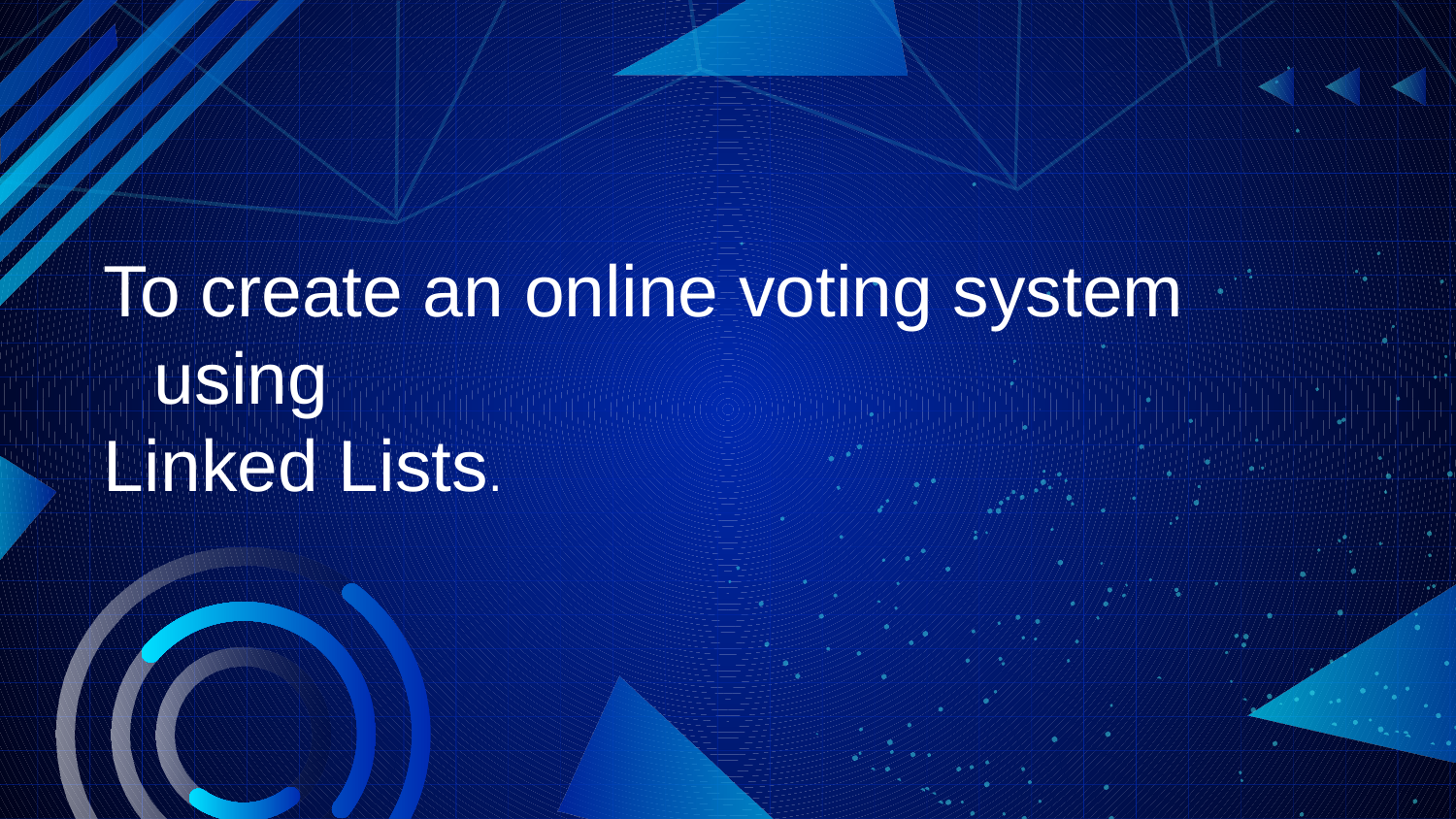

To create an online voting system using
Linked Lists.